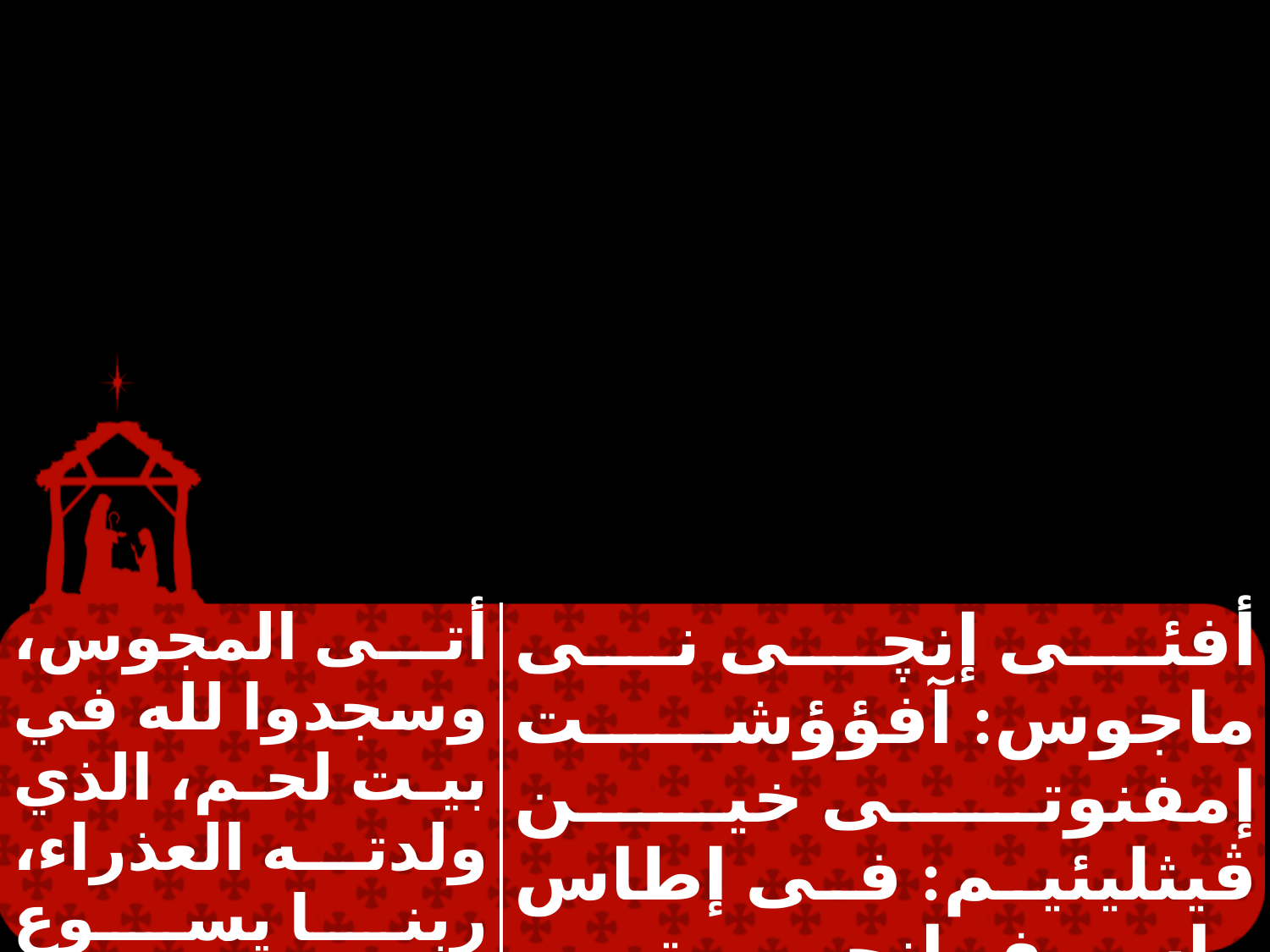

|  |  |
| --- | --- |
| أتى المجوس، وسجدوا لله في بيت لحم، الذي ولدته العذراء، ربنا يسوع المسيح. | أفئى إنچى نى ماجوس: آفؤؤشت إمفنوتى خين ڤيثليئيم: فى إطاس ماسف إنچى تى بارثينوس: ايتى بينشويس إيسوس بخرستوس. |